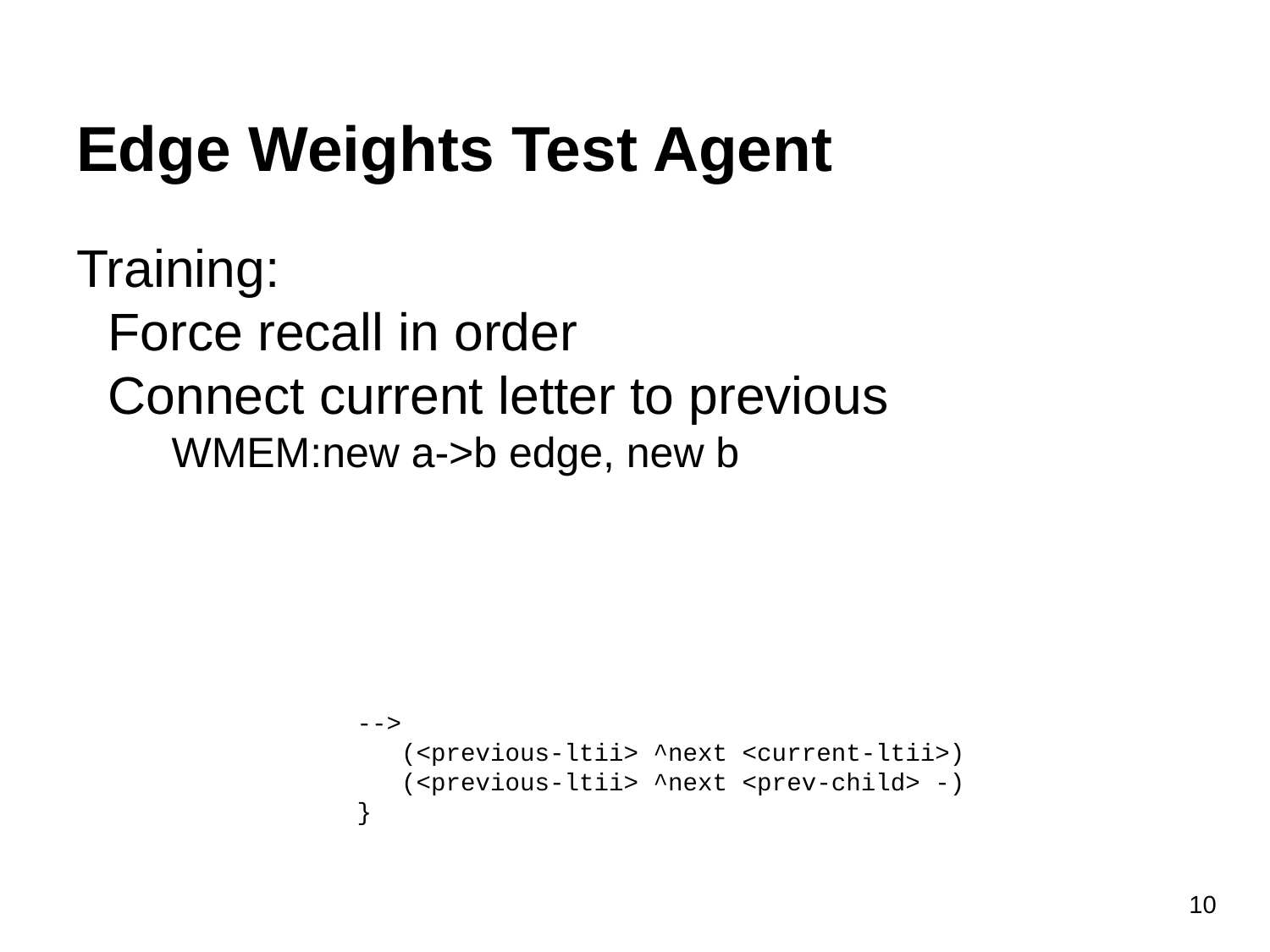

# Edge Weights Test Agent
Training:
Force recall in order
Connect current letter to previous
WMEM:new a->b edge, new b
-->
   (<previous-ltii> ^next <current-ltii>)
   (<previous-ltii> ^next <prev-child> -)
}
10